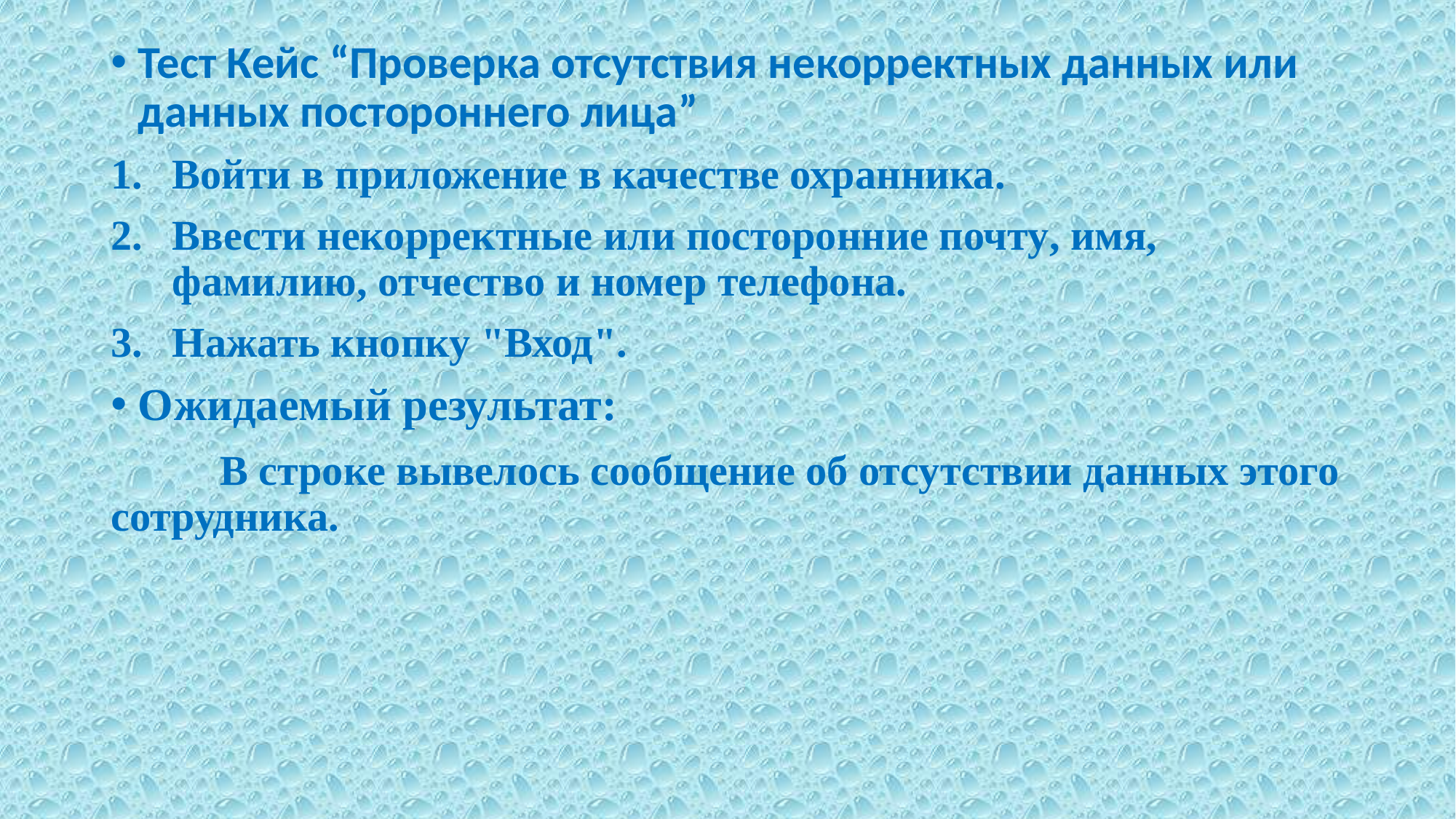

Тест Кейс “Проверка отсутствия некорректных данных или данных постороннего лица”
Войти в приложение в качестве охранника.
Ввести некорректные или посторонние почту, имя, фамилию, отчество и номер телефона.
Нажать кнопку "Вход".
Ожидаемый результат:
	В строке вывелось сообщение об отсутствии данных этого сотрудника.